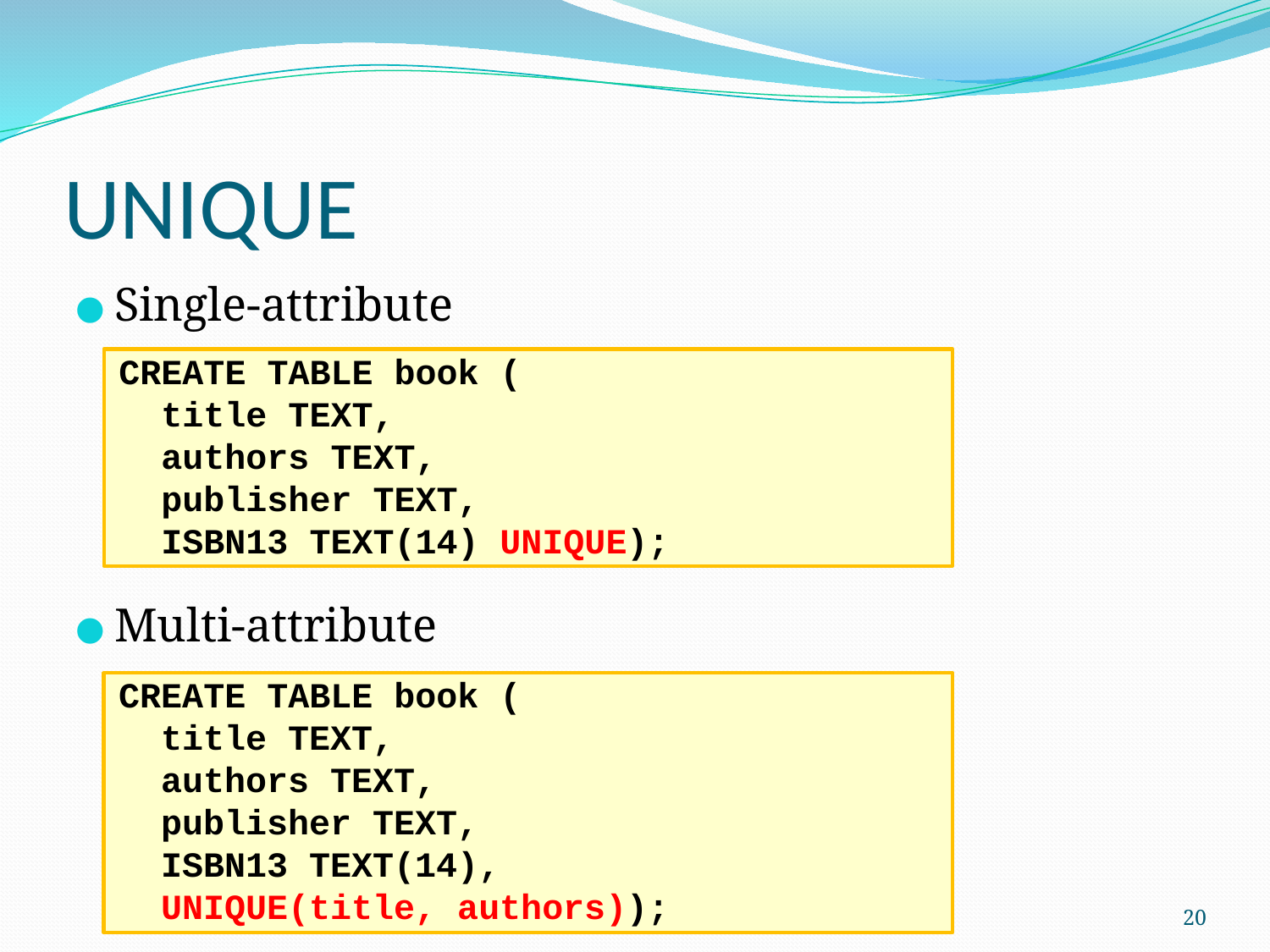

# UNIQUE
Single-attribute

Multi-attribute

CREATE TABLE book (
  title TEXT,
  authors TEXT,
  publisher TEXT,
  ISBN13 TEXT(14) UNIQUE);
CREATE TABLE book (
  title TEXT,
  authors TEXT,
  publisher TEXT,
  ISBN13 TEXT(14),
  UNIQUE(title, authors));
20